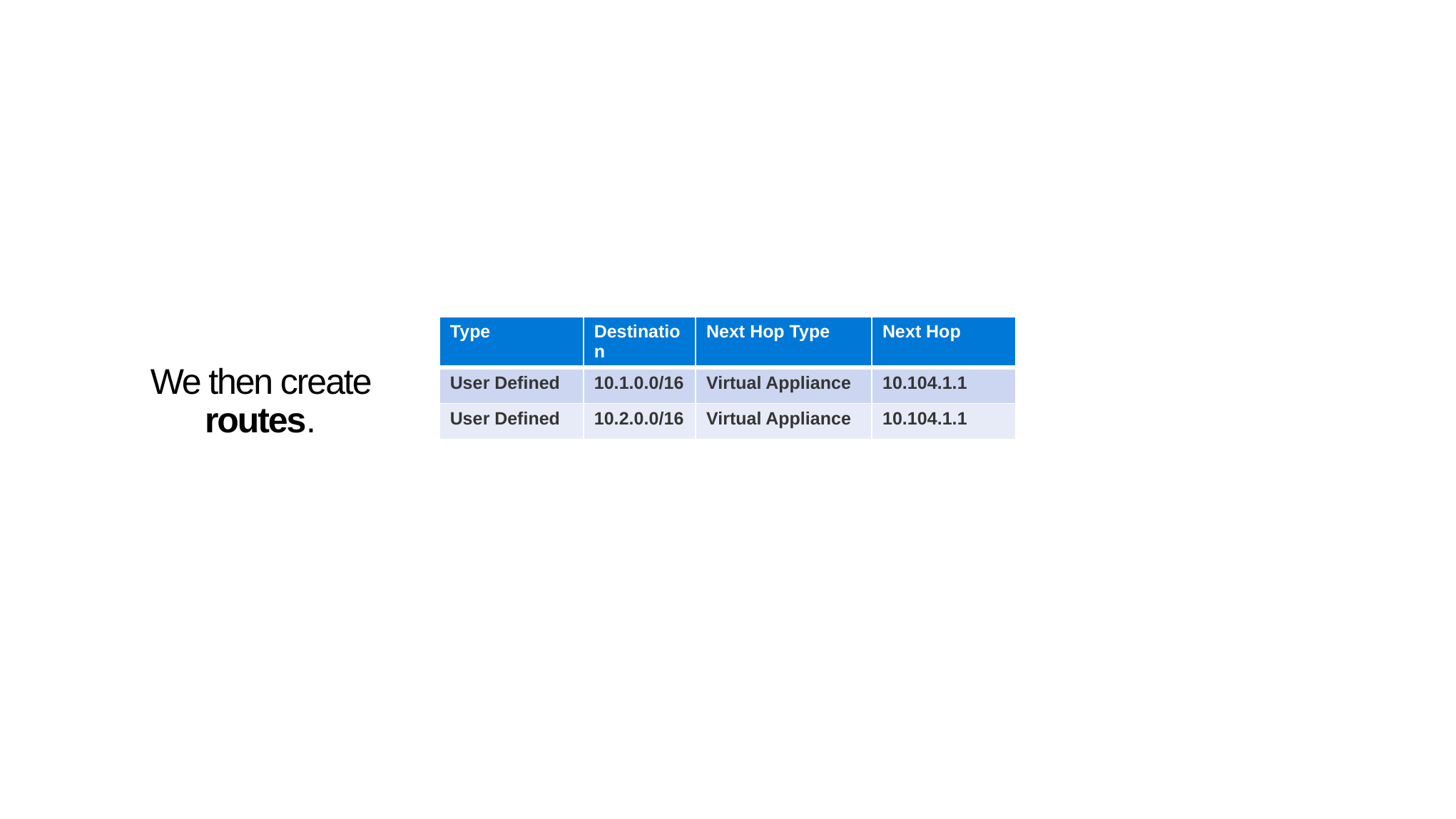

| Type | Destination | Next Hop Type | Next Hop |
| --- | --- | --- | --- |
| User Defined | 10.1.0.0/16 | Virtual Appliance | 10.104.1.1 |
| User Defined | 10.2.0.0/16 | Virtual Appliance | 10.104.1.1 |
# We then create routes.